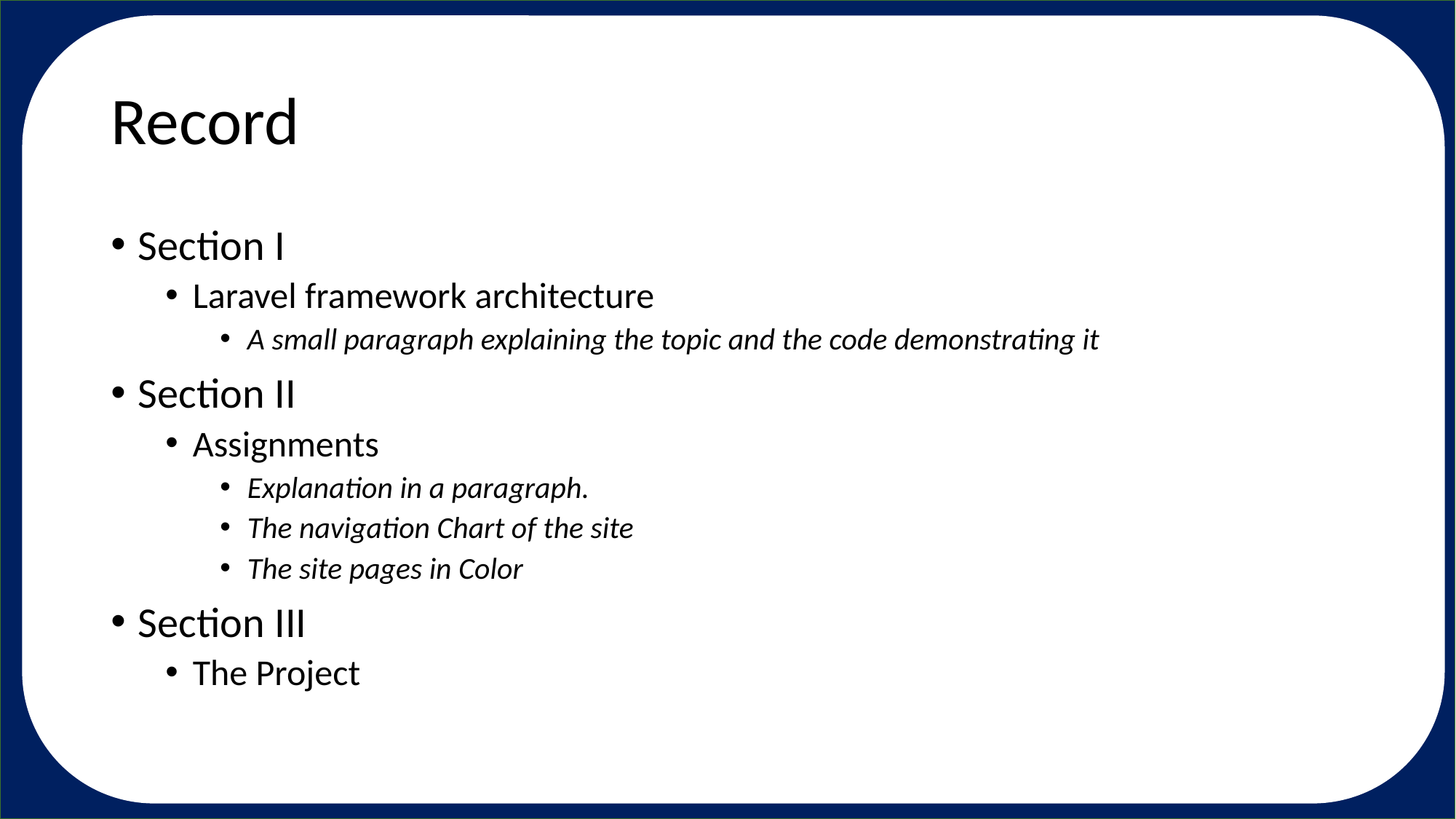

# Record
Section I
Laravel framework architecture
A small paragraph explaining the topic and the code demonstrating it
Section II
Assignments
Explanation in a paragraph.
The navigation Chart of the site
The site pages in Color
Section III
The Project